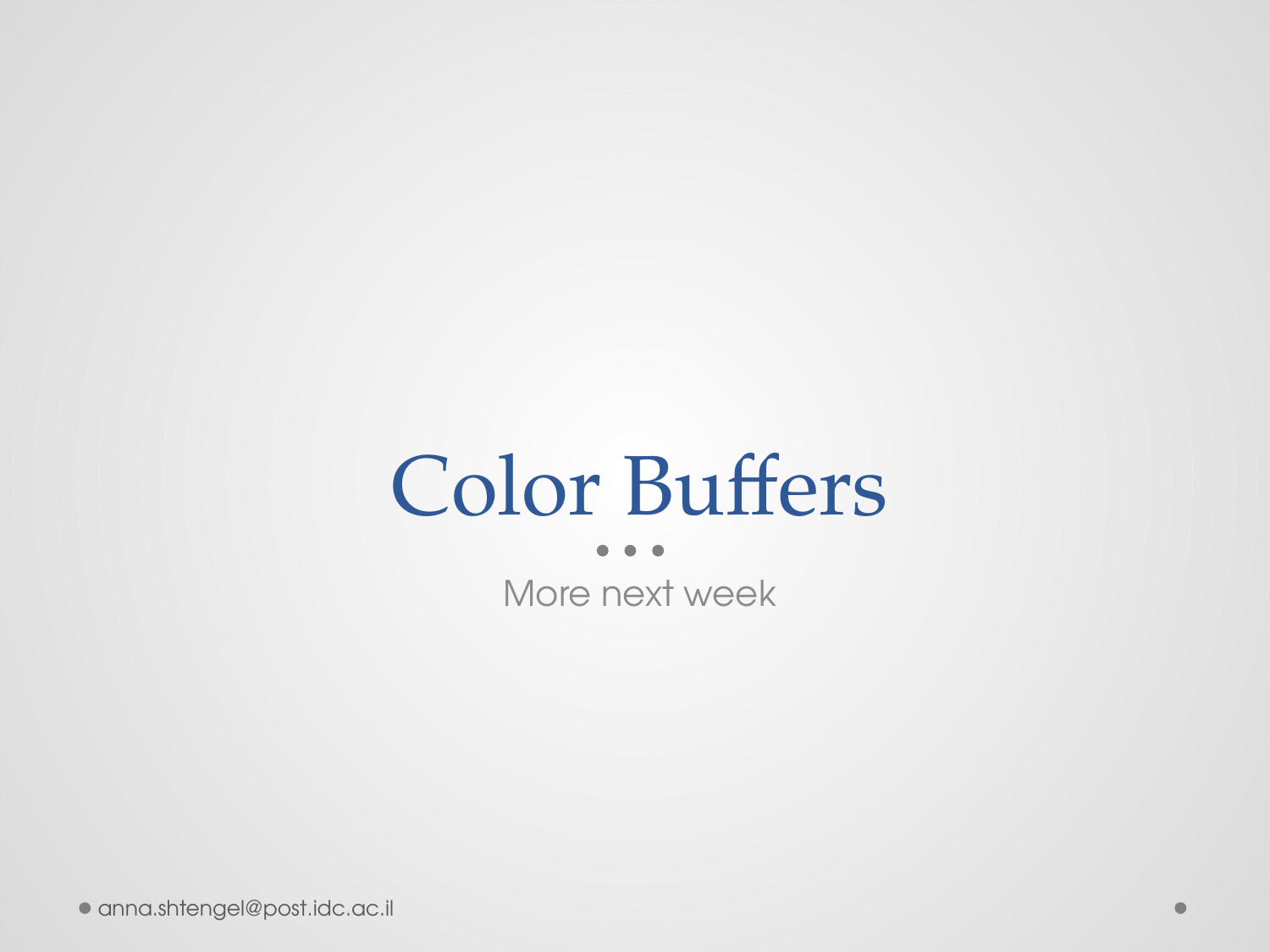

# Color Buffers
More next week
anna.shtengel@post.idc.ac.il